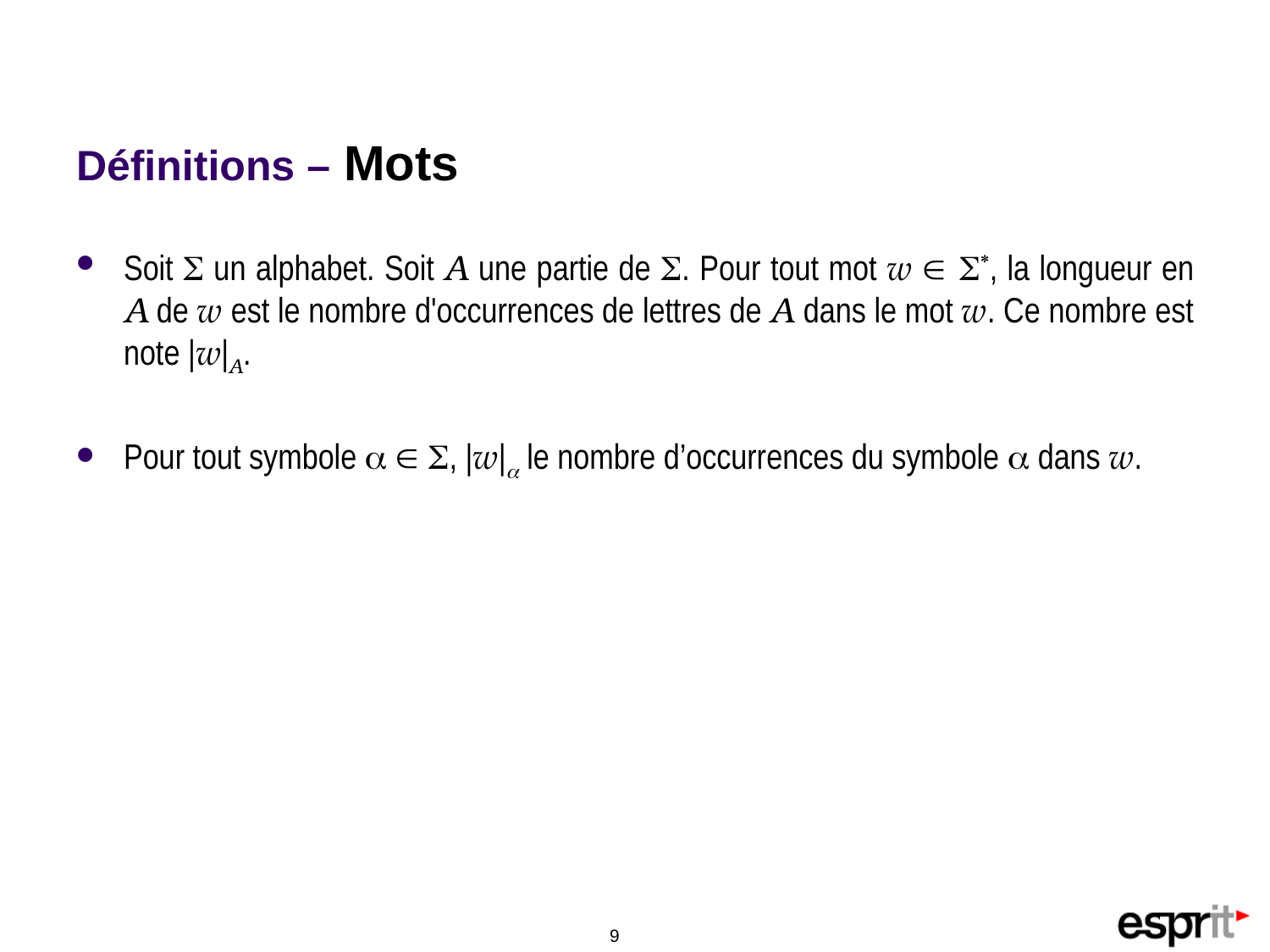

# Définitions – Mots
Soit Σ un alphabet. Soit A une partie de Σ. Pour tout mot w ∈ Σ*, la longueur en A de w est le nombre d'occurrences de lettres de A dans le mot w. Ce nombre est note |w|A.

Pour tout symbole α ∈ Σ, |w|α le nombre d’occurrences du symbole α dans w.
9